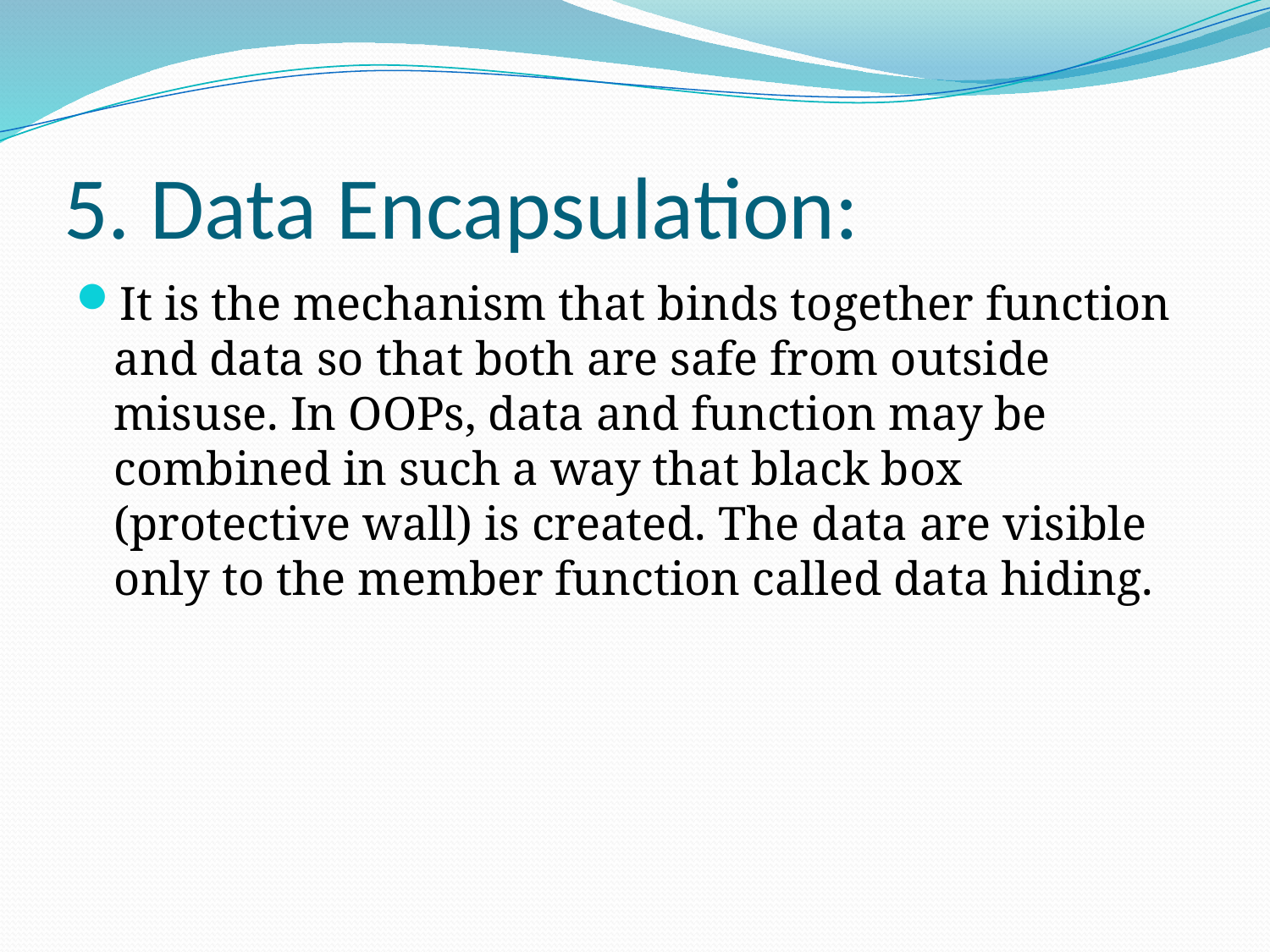

# 5. Data Encapsulation:
It is the mechanism that binds together function and data so that both are safe from outside misuse. In OOPs, data and function may be combined in such a way that black box (protective wall) is created. The data are visible only to the member function called data hiding.